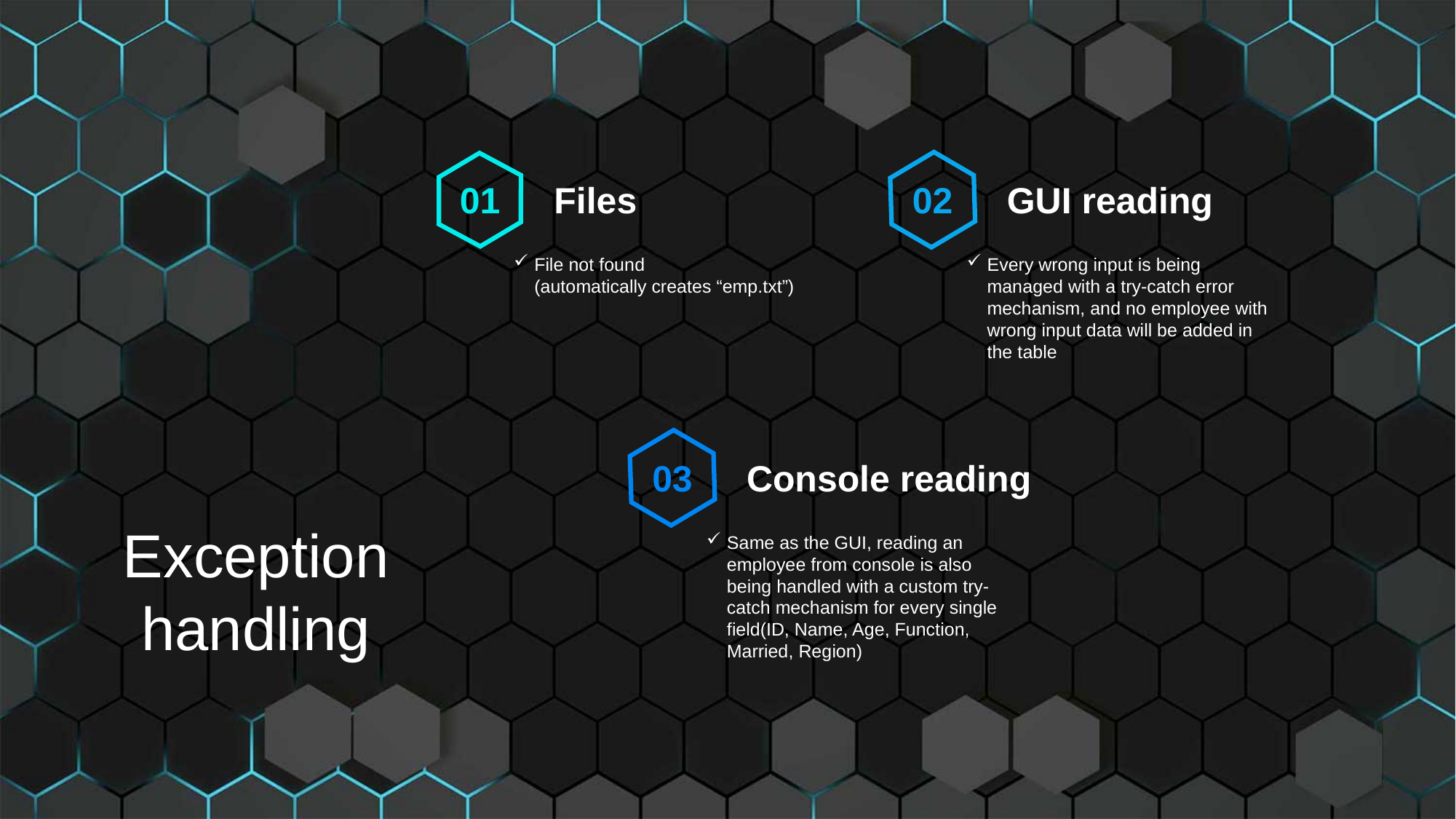

01
Files
02
GUI reading
File not found
(automatically creates “emp.txt”)
Every wrong input is being managed with a try-catch error mechanism, and no employee with wrong input data will be added in the table

03
Console reading
Exception handling
Same as the GUI, reading an employee from console is also being handled with a custom try-catch mechanism for every single field(ID, Name, Age, Function, Married, Region)